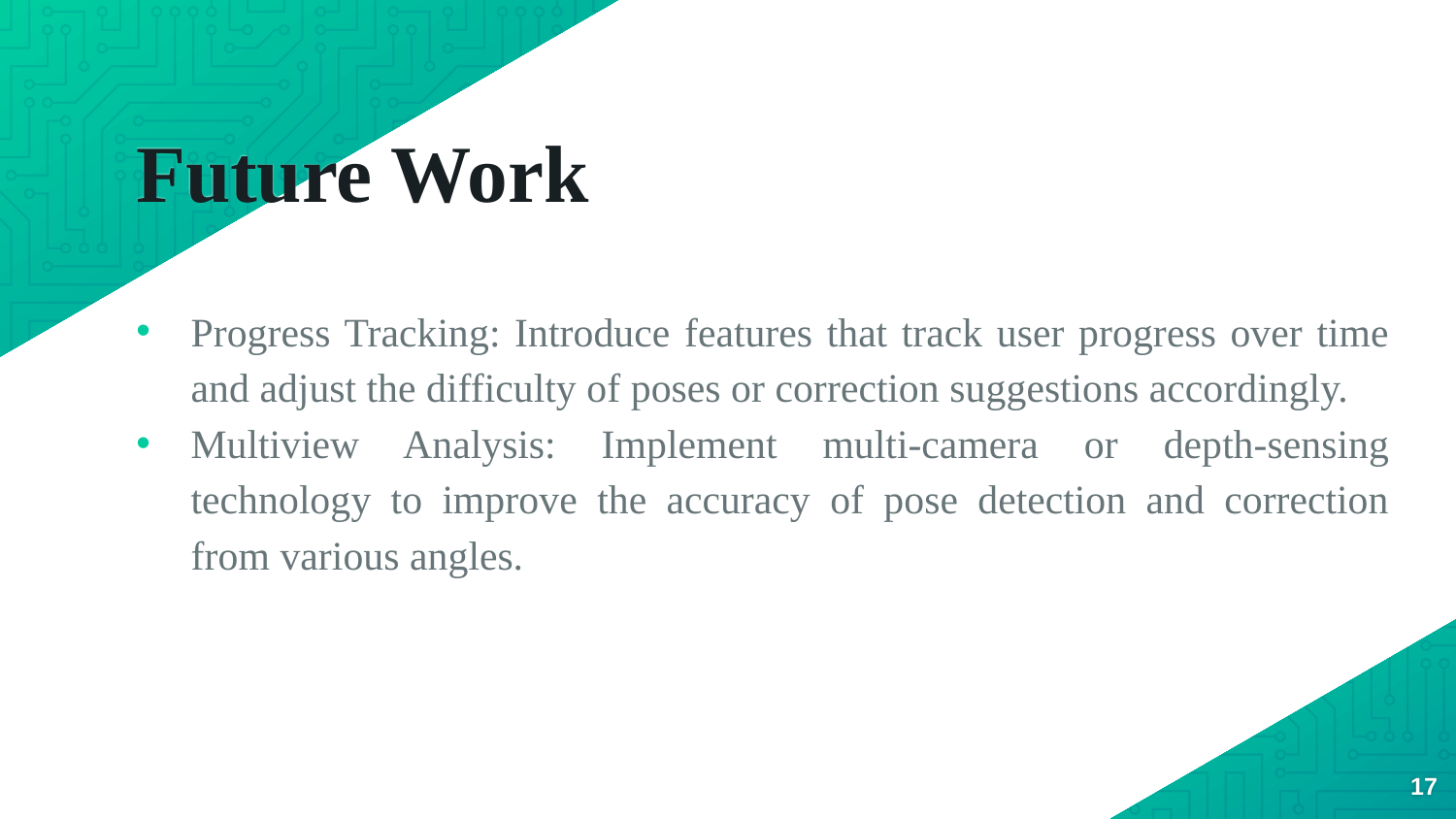

# Future Work
Progress Tracking: Introduce features that track user progress over time and adjust the difficulty of poses or correction suggestions accordingly.
Multiview Analysis: Implement multi-camera or depth-sensing technology to improve the accuracy of pose detection and correction from various angles.

17